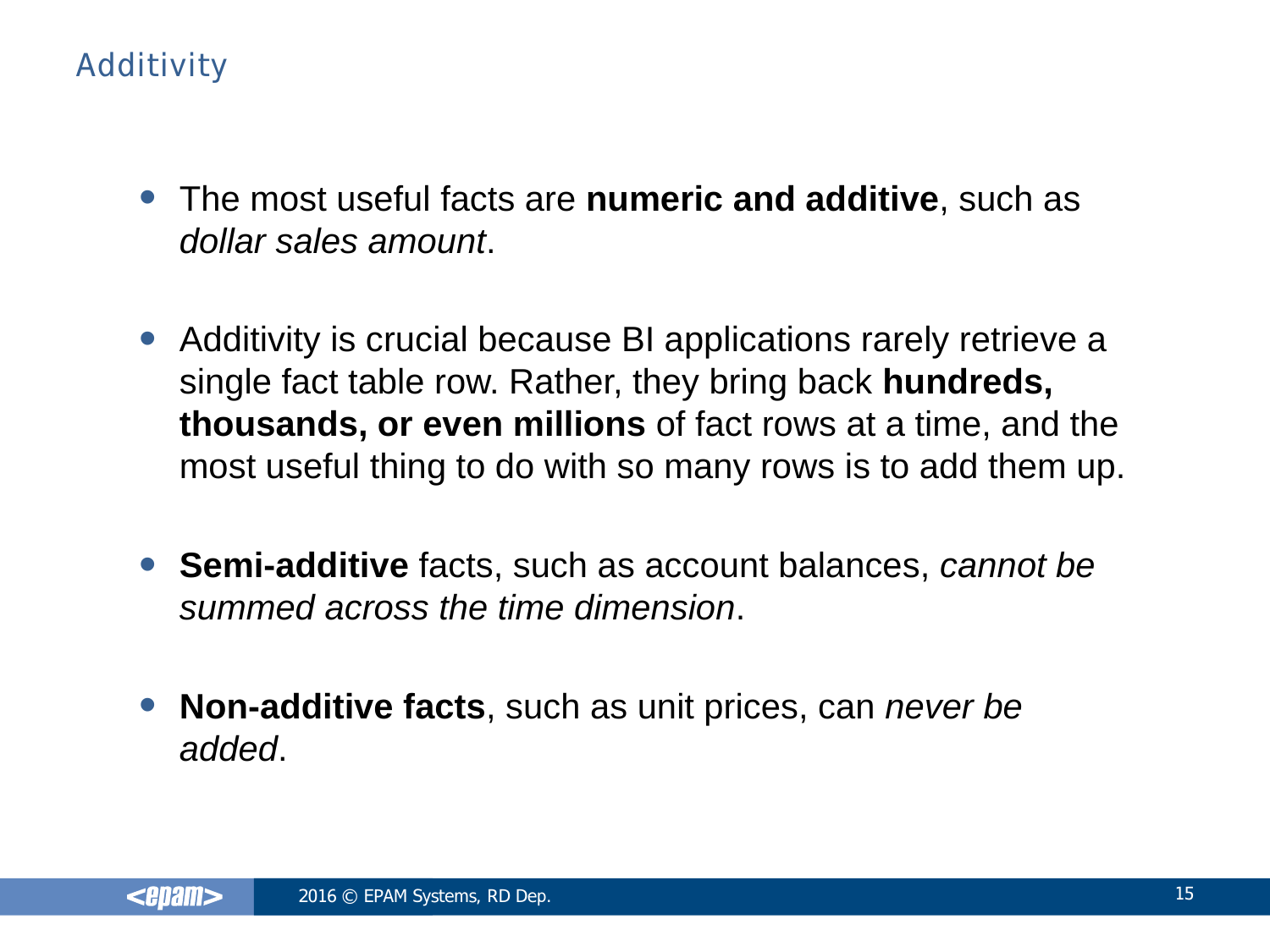

# Additivity
The most useful facts are numeric and additive, such as dollar sales amount.

Additivity is crucial because BI applications rarely retrieve a single fact table row. Rather, they bring back hundreds, thousands, or even millions of fact rows at a time, and the most useful thing to do with so many rows is to add them up.

Semi-additive facts, such as account balances, cannot be summed across the time dimension.

Non-additive facts, such as unit prices, can never be added.
15
2016 © EPAM Systems, RD Dep.